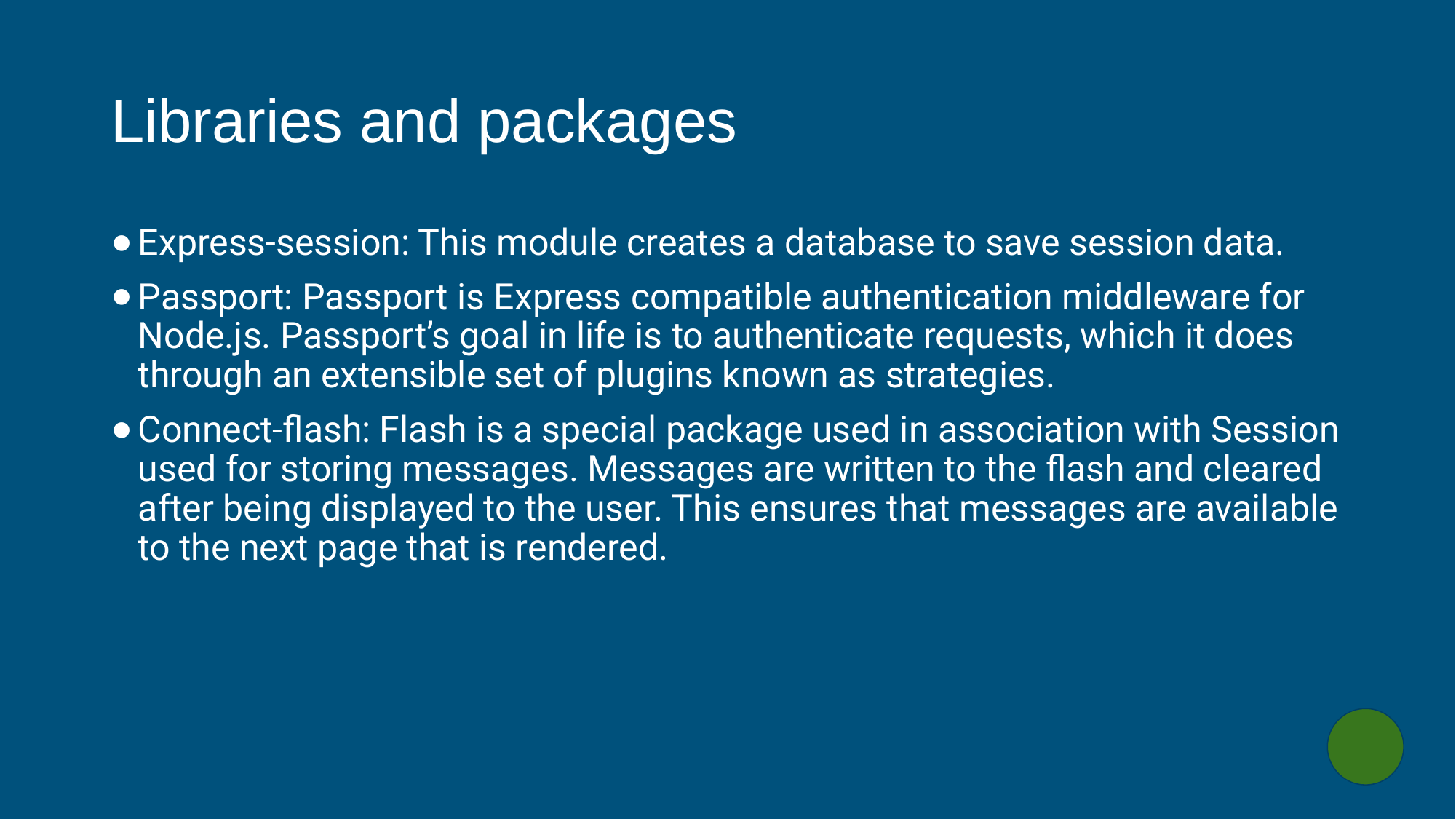

# Libraries and packages
Express-session: This module creates a database to save session data.
Passport: Passport is Express compatible authentication middleware for Node.js. Passport’s goal in life is to authenticate requests, which it does through an extensible set of plugins known as strategies.
Connect-flash: Flash is a special package used in association with Session used for storing messages. Messages are written to the flash and cleared after being displayed to the user. This ensures that messages are available to the next page that is rendered.